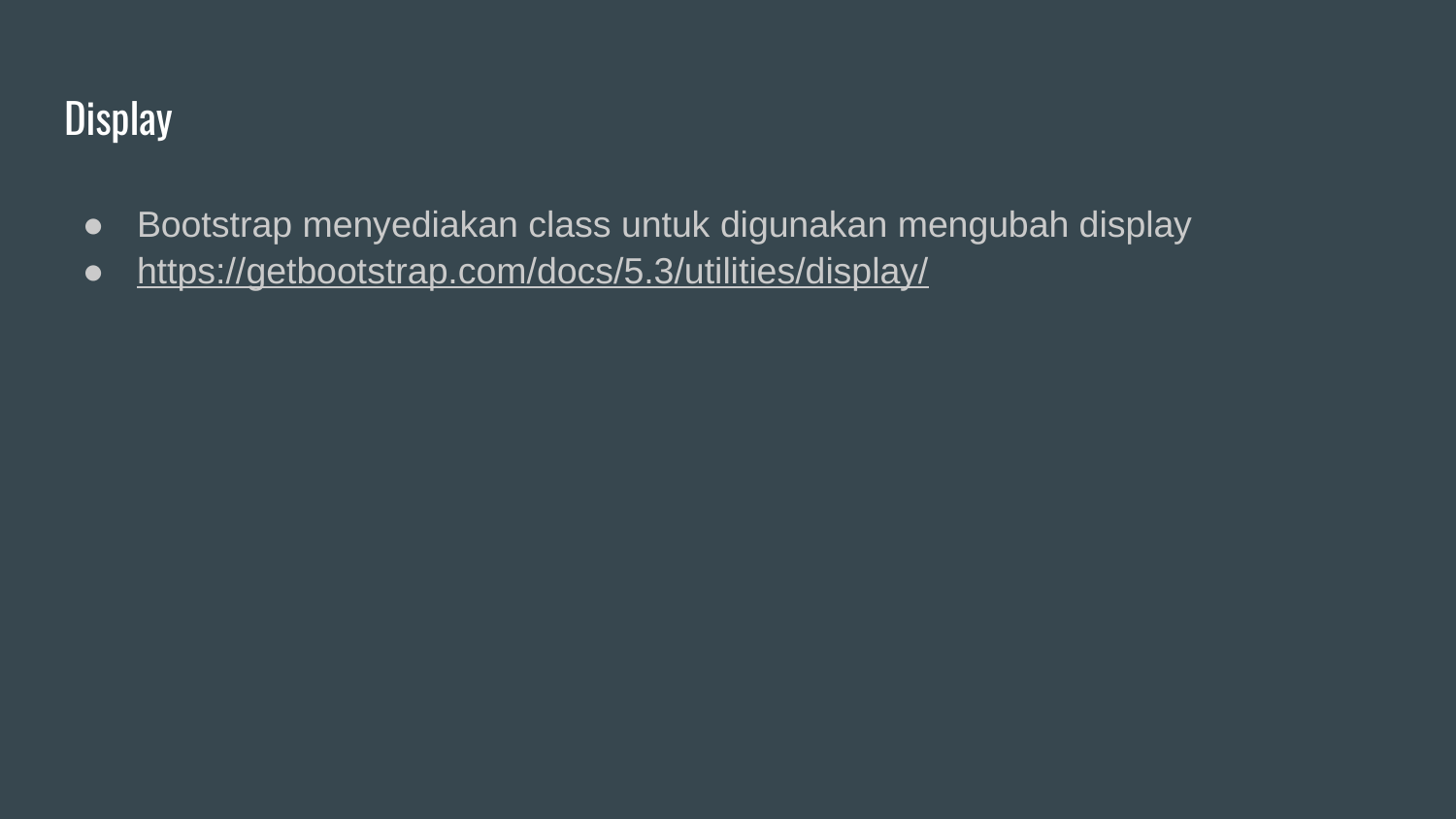

# Display
Bootstrap menyediakan class untuk digunakan mengubah display
https://getbootstrap.com/docs/5.3/utilities/display/